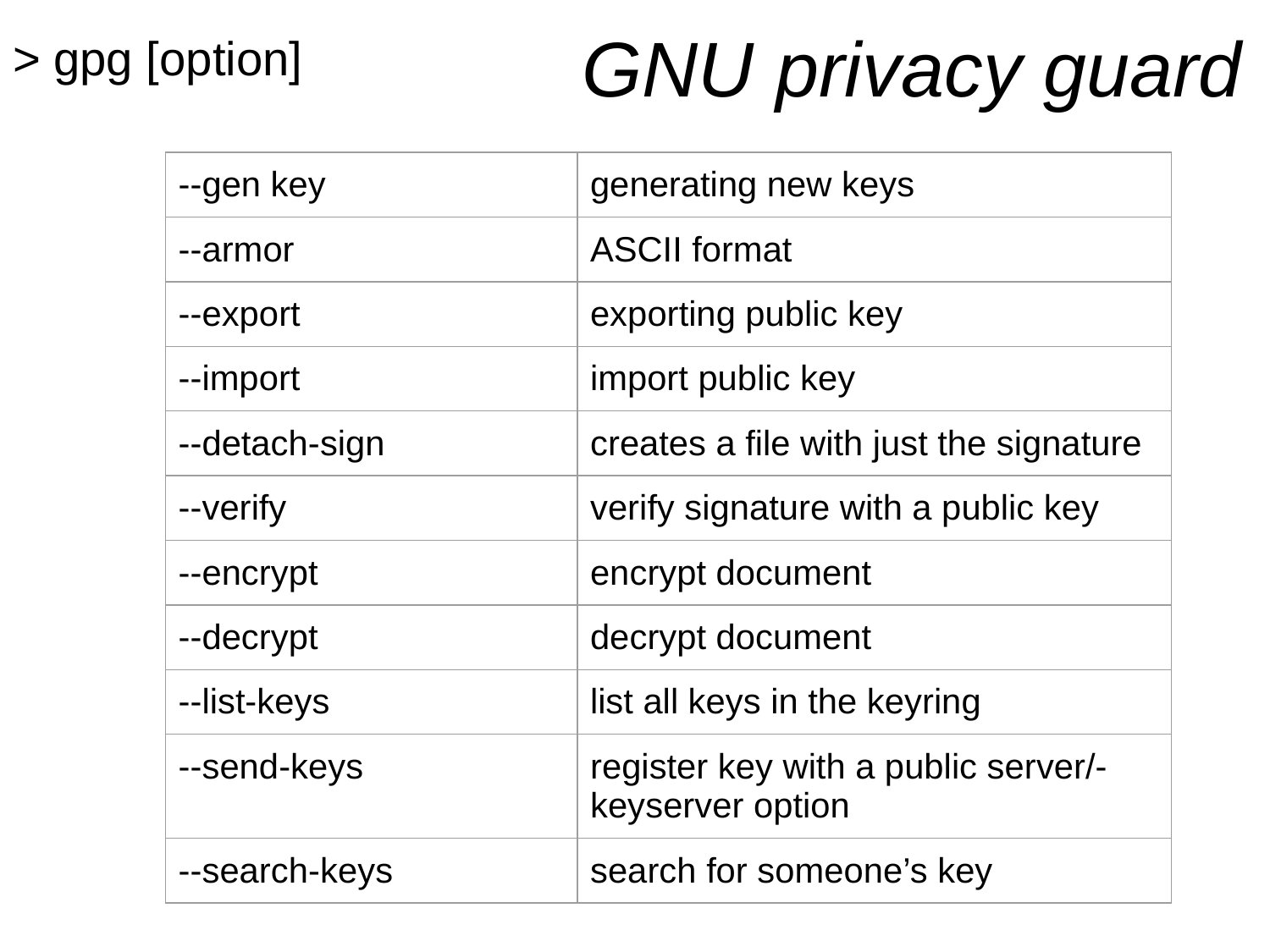

# GNU privacy guard
> gpg [option]

| --gen key | generating new keys |
| --- | --- |
| --armor | ASCII format |
| --export | exporting public key |
| --import | import public key |
| --detach-sign | creates a file with just the signature |
| --verify | verify signature with a public key |
| --encrypt | encrypt document |
| --decrypt | decrypt document |
| --list-keys | list all keys in the keyring |
| --send-keys | register key with a public server/-keyserver option |
| --search-keys | search for someone’s key |